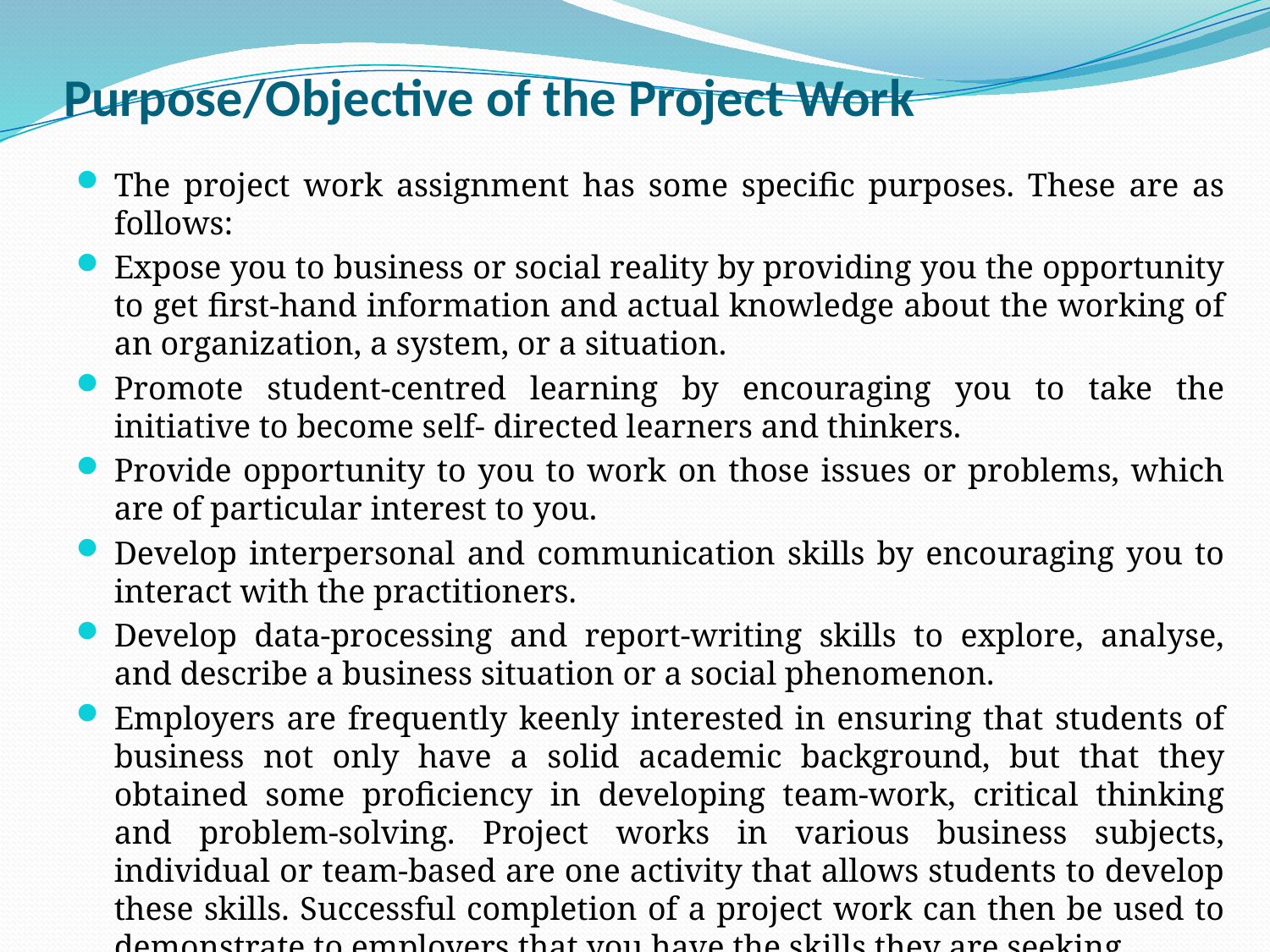

# Purpose/Objective of the Project Work
The project work assignment has some specific purposes. These are as follows:
Expose you to business or social reality by providing you the opportunity to get first-hand information and actual knowledge about the working of an organization, a system, or a situation.
Promote student-centred learning by encouraging you to take the initiative to become self- directed learners and thinkers.
Provide opportunity to you to work on those issues or problems, which are of particular interest to you.
Develop interpersonal and communication skills by encouraging you to interact with the practitioners.
Develop data-processing and report-writing skills to explore, analyse, and describe a business situation or a social phenomenon.
Employers are frequently keenly interested in ensuring that students of business not only have a solid academic background, but that they obtained some proficiency in developing team-work, critical thinking and problem-solving. Project works in various business subjects, individual or team-based are one activity that allows students to develop these skills. Successful completion of a project work can then be used to demonstrate to employers that you have the skills they are seeking.